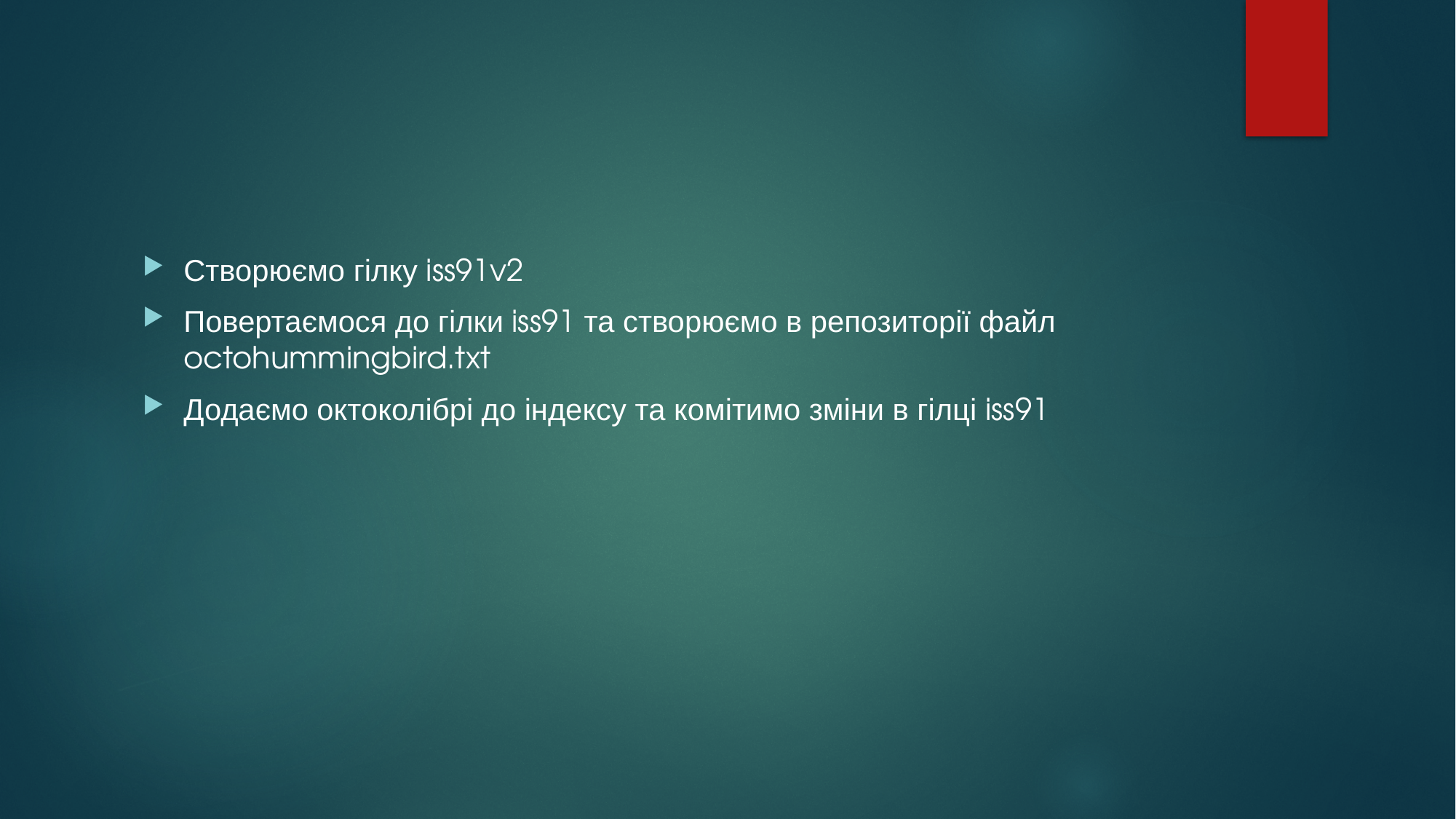

#
Створюємо гілку iss91v2
Повертаємося до гілки iss91 та створюємо в репозиторії файл octohummingbird.txt
Додаємо октоколібрі до індексу та комітимо зміни в гілці iss91